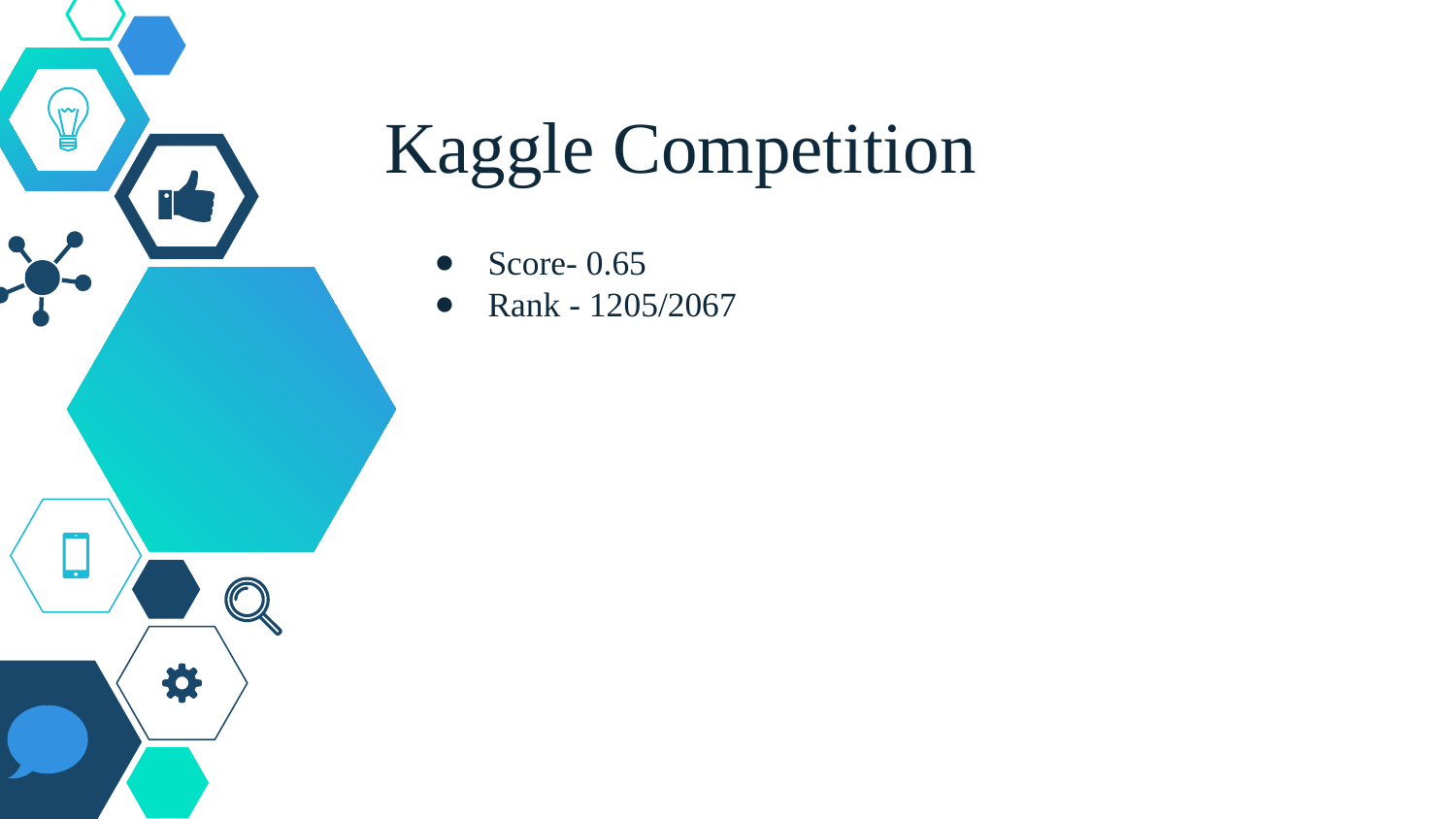

# Kaggle Competition
Score- 0.65
Rank - 1205/2067